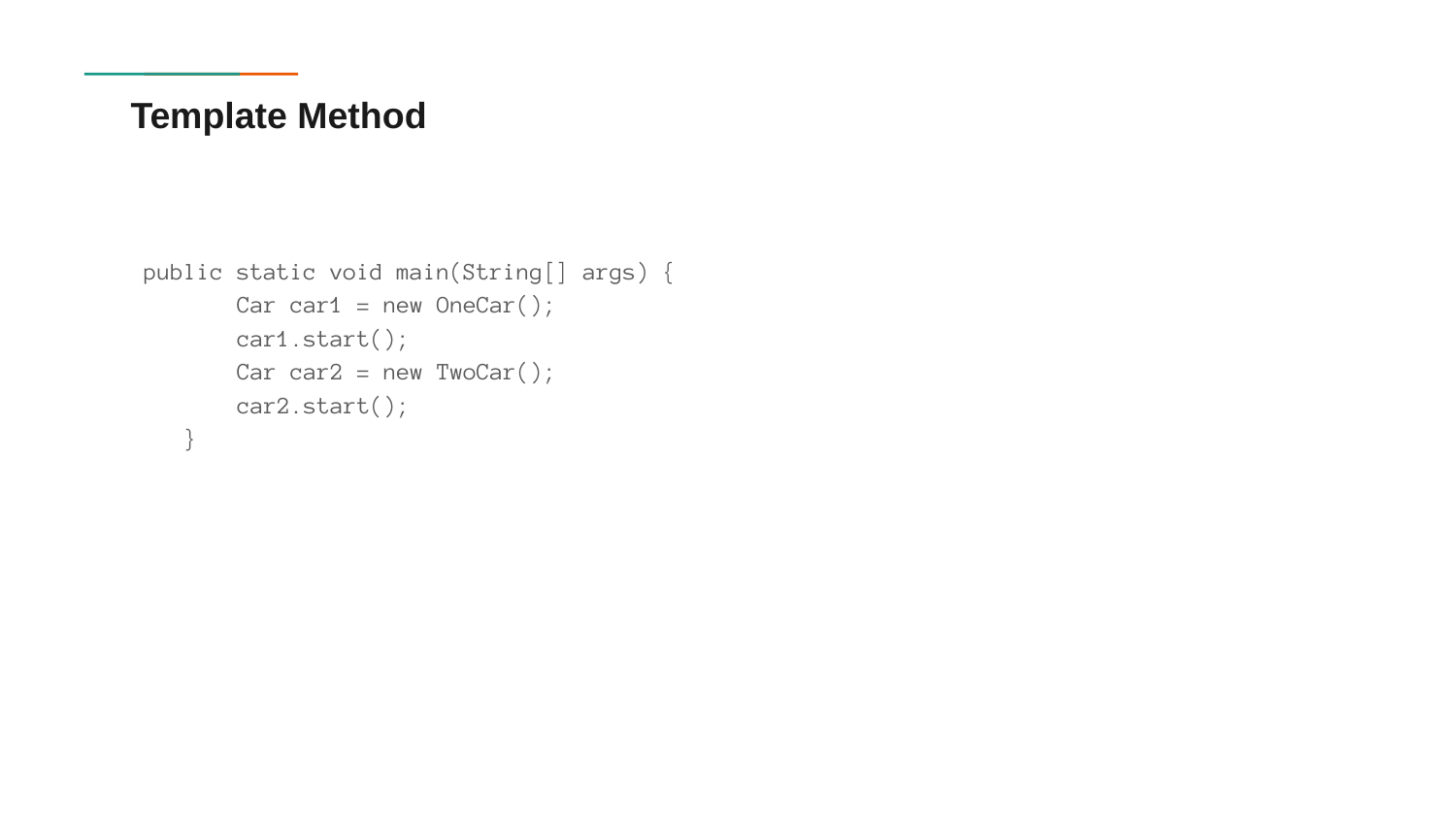

# Template Method

 public static void main(String[] args) {
        Car car1 = new OneCar();
        car1.start();
        Car car2 = new TwoCar();
        car2.start();
    }